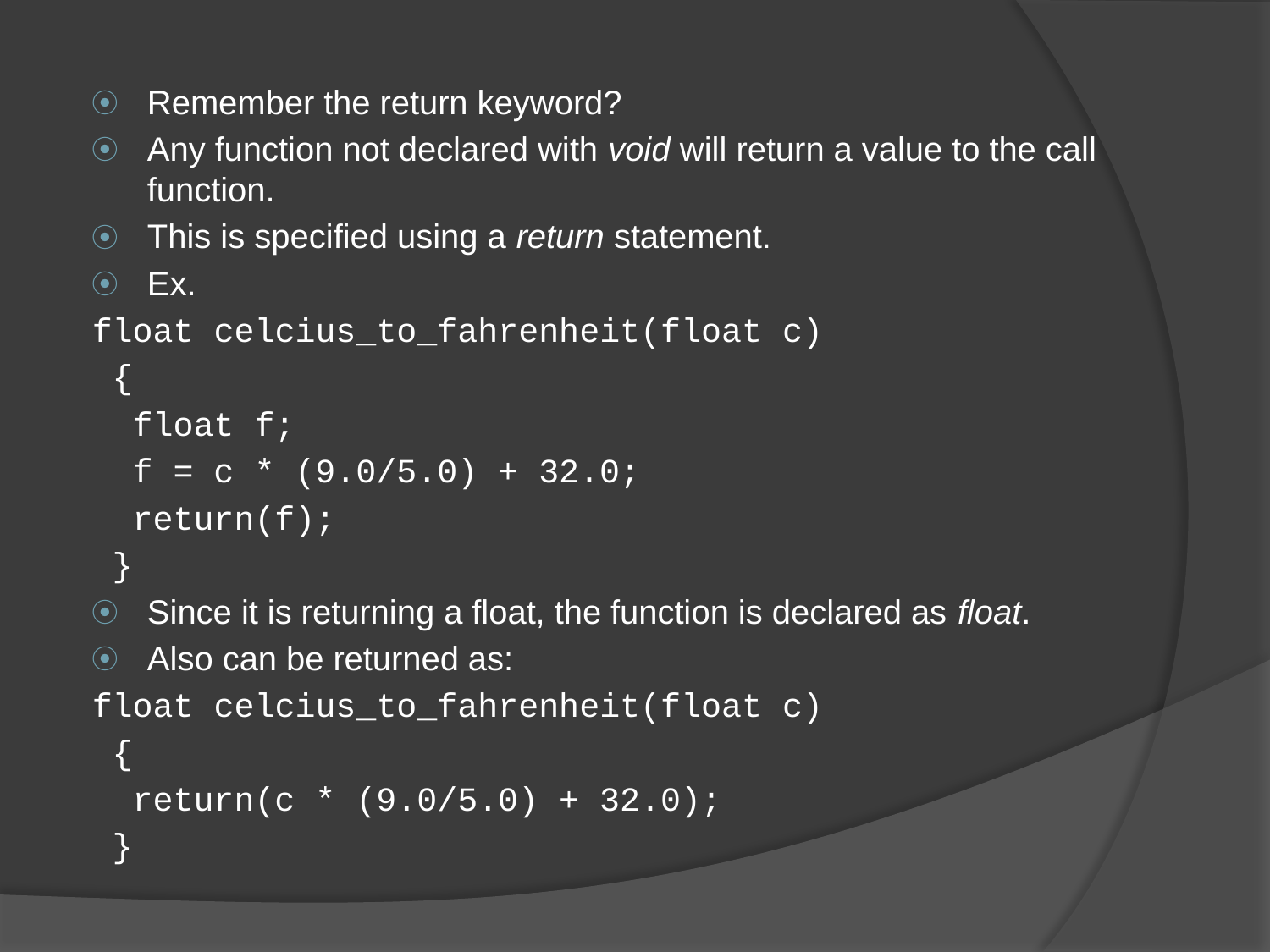

Remember the return keyword?
Any function not declared with void will return a value to the call function.
This is specified using a return statement.
Ex.
float celcius_to_fahrenheit(float c)
 {
  float f;
  f = c * (9.0/5.0) + 32.0;
  return(f);
 }
Since it is returning a float, the function is declared as float.
Also can be returned as:
float celcius_to_fahrenheit(float c)
 {
  return(c * (9.0/5.0) + 32.0);
 }